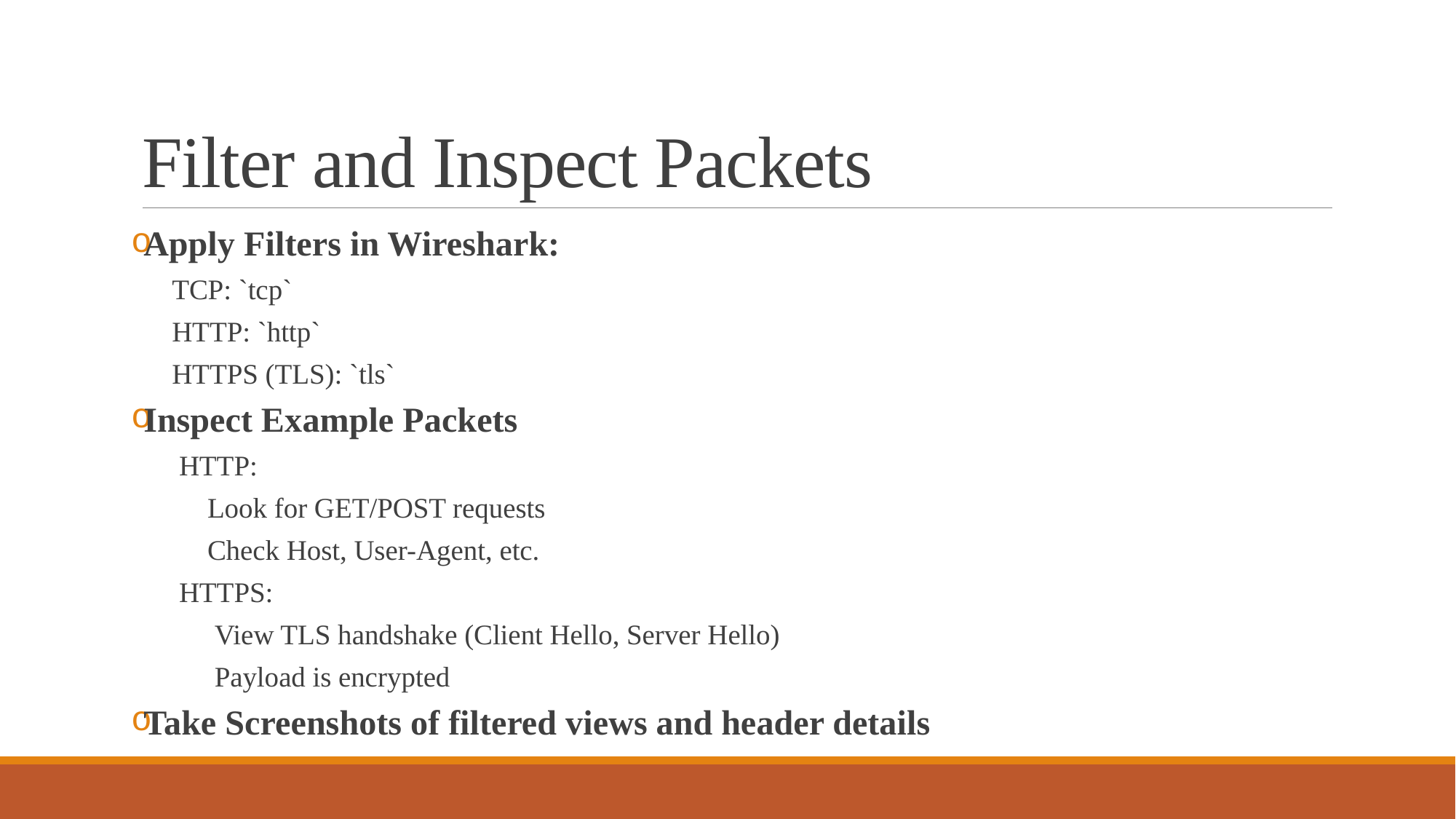

# Filter and Inspect Packets
Apply Filters in Wireshark:
    TCP: `tcp`
    HTTP: `http`
    HTTPS (TLS): `tls`
Inspect Example Packets
     HTTP:
         Look for GET/POST requests
         Check Host, User-Agent, etc.
     HTTPS:
          View TLS handshake (Client Hello, Server Hello)
          Payload is encrypted
Take Screenshots of filtered views and header details